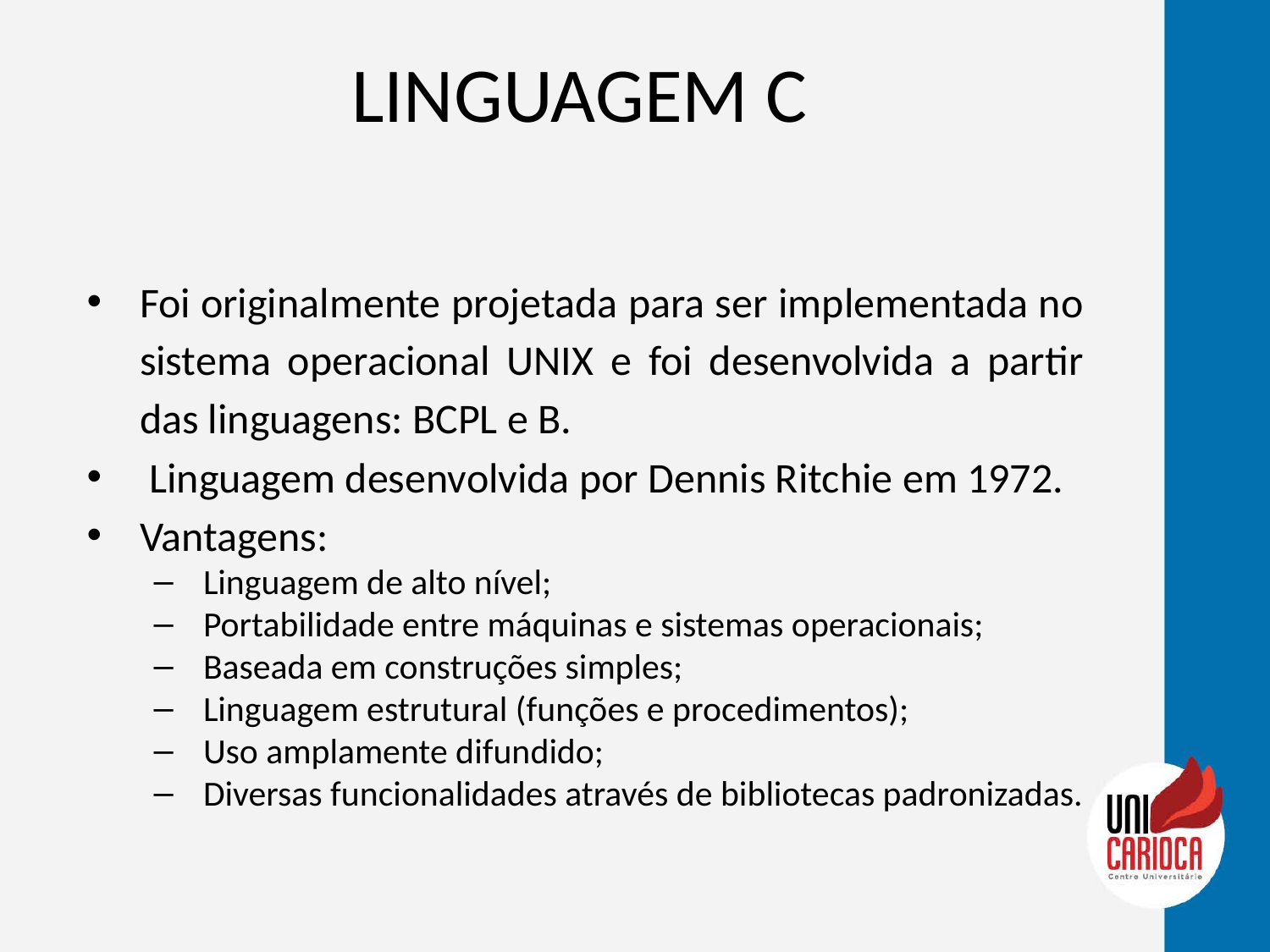

# LINGUAGEM C

Foi originalmente projetada para ser implementada no sistema operacional UNIX e foi desenvolvida a partir das linguagens: BCPL e B.
 Linguagem desenvolvida por Dennis Ritchie em 1972.
Vantagens:
Linguagem de alto nível;
Portabilidade entre máquinas e sistemas operacionais;
Baseada em construções simples;
Linguagem estrutural (funções e procedimentos);
Uso amplamente difundido;
Diversas funcionalidades através de bibliotecas padronizadas.